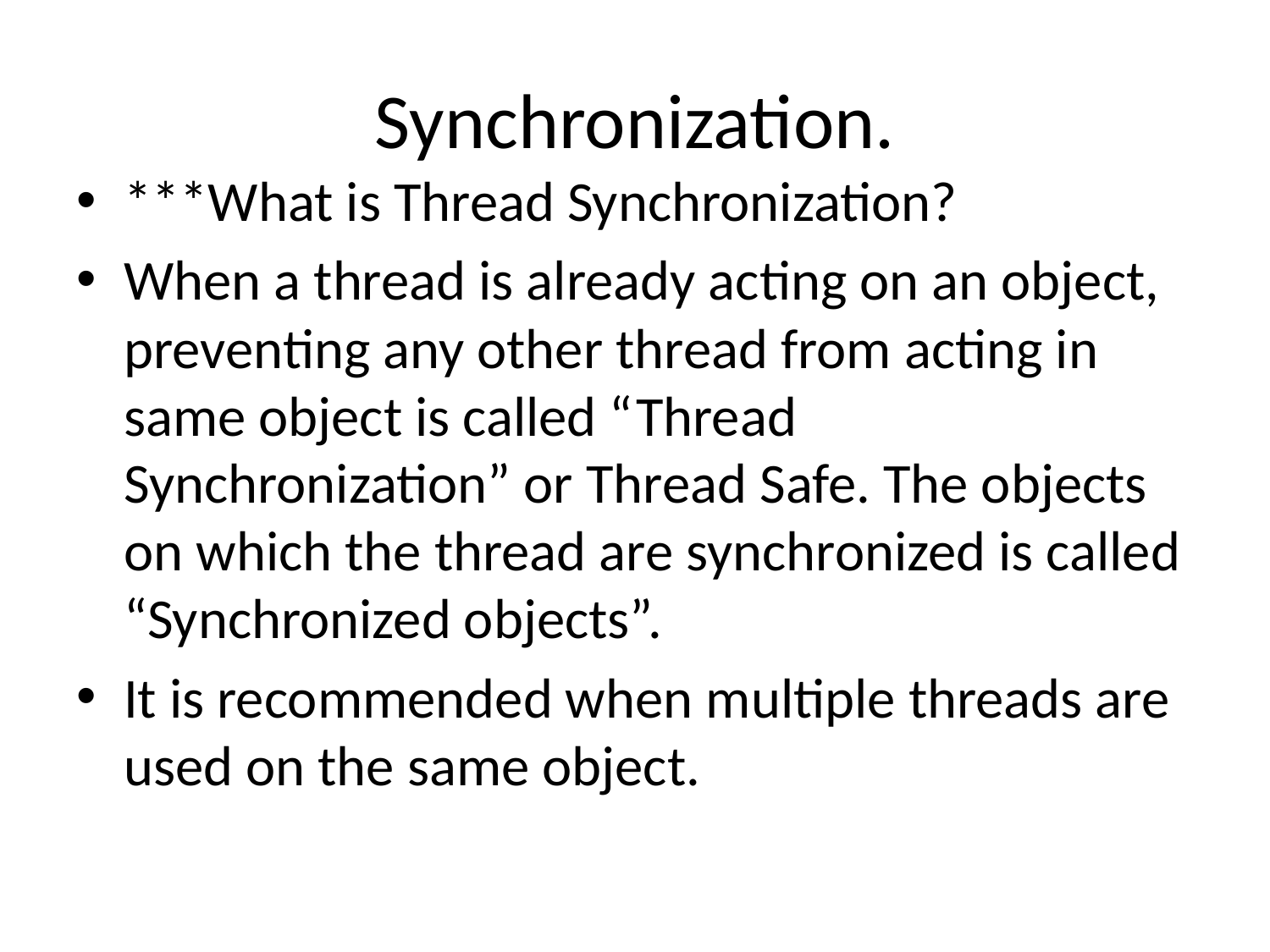

# Synchronization.
***What is Thread Synchronization?
When a thread is already acting on an object, preventing any other thread from acting in same object is called “Thread Synchronization” or Thread Safe. The objects on which the thread are synchronized is called “Synchronized objects”.
It is recommended when multiple threads are used on the same object.